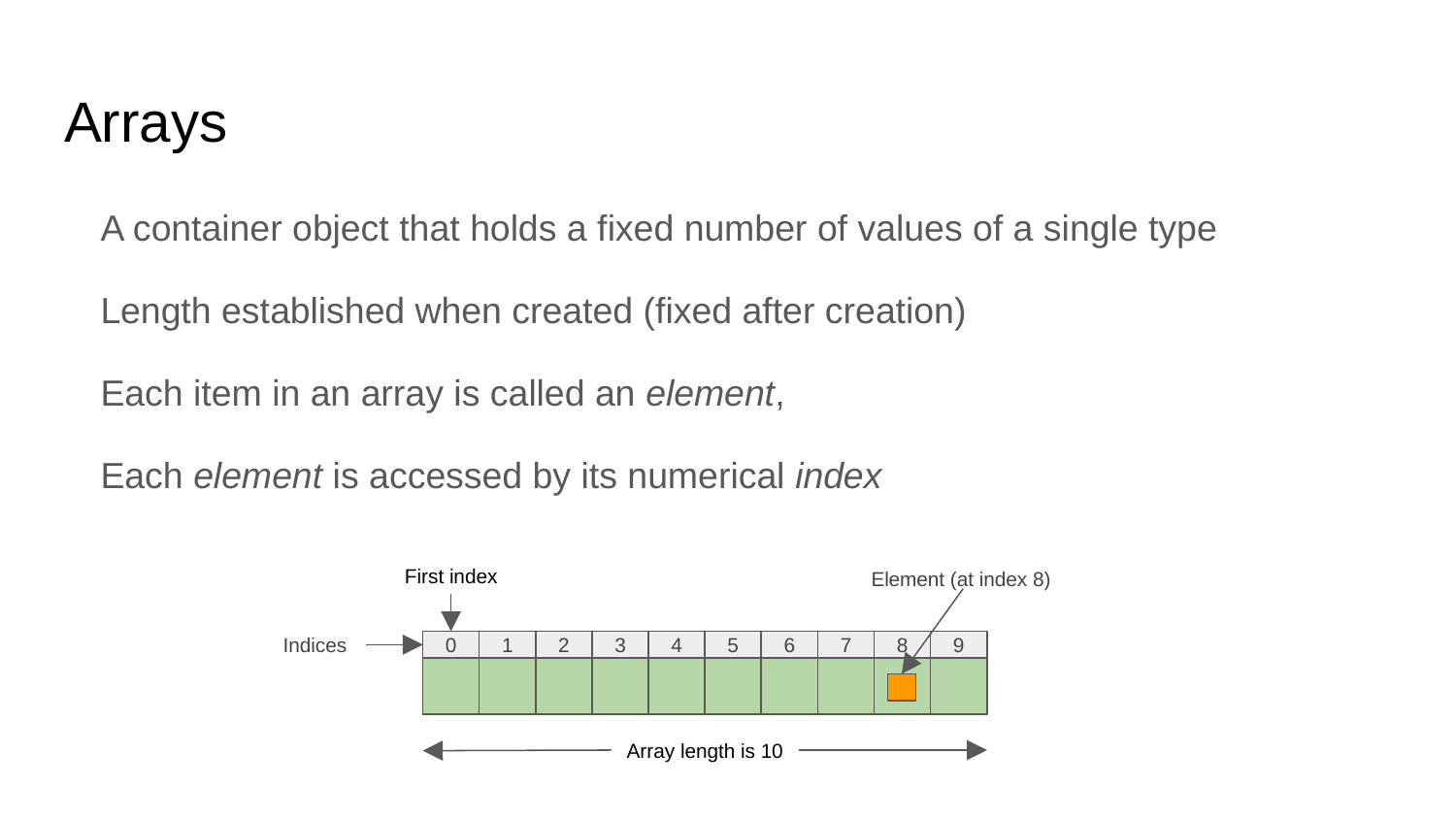

# Arrays
A container object that holds a fixed number of values of a single type
Length established when created (fixed after creation)
Each item in an array is called an element,
Each element is accessed by its numerical index
Element (at index 8)
First index
Indices

0
1
2
3
4
5
6
7
8
9

Array length is 10